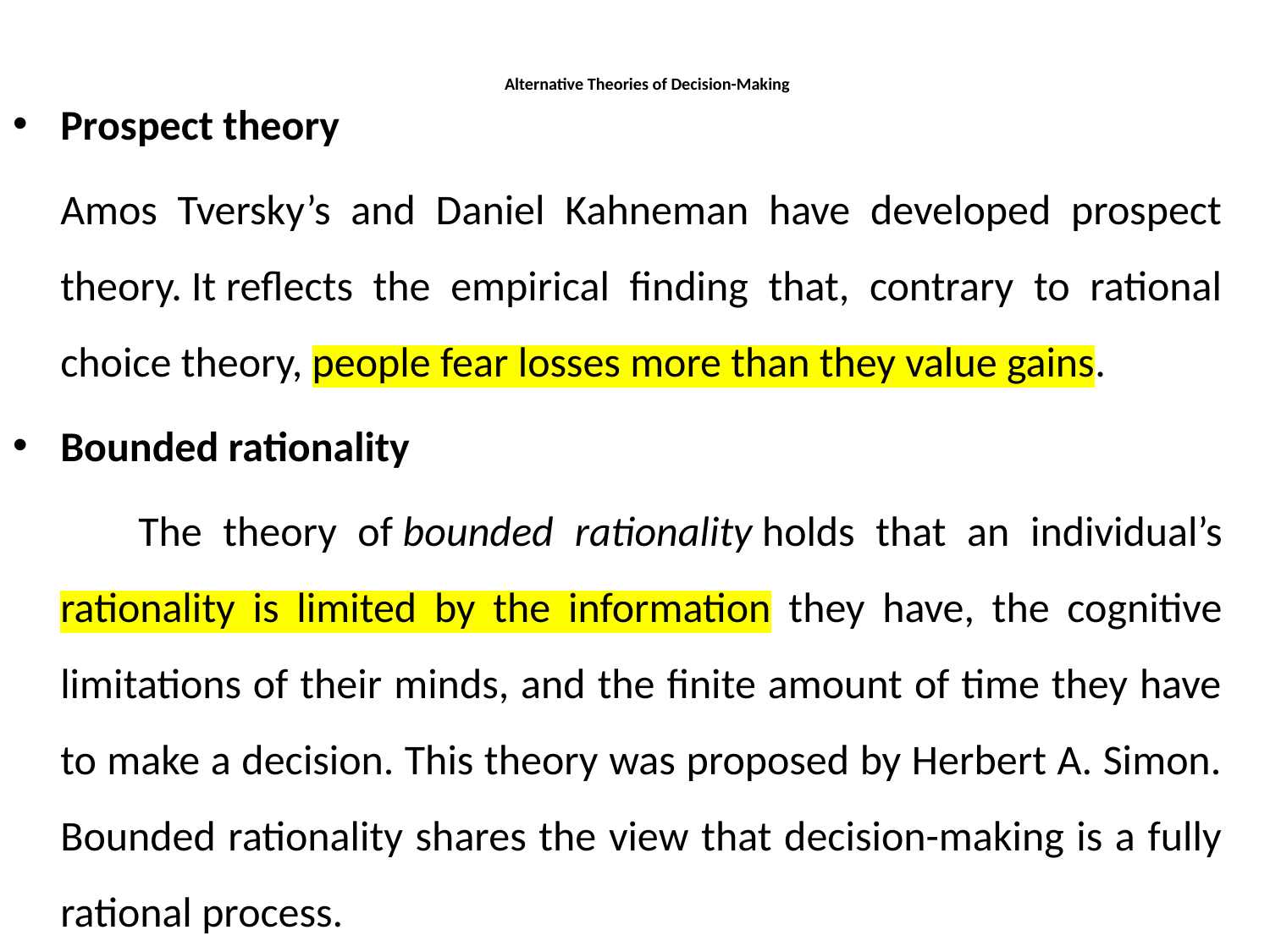

Prospect theory
	Amos Tversky’s and Daniel Kahneman have developed prospect theory. It reflects the empirical finding that, contrary to rational choice theory, people fear losses more than they value gains.
Bounded rationality
      The theory of bounded rationality holds that an individual’s rationality is limited by the information they have, the cognitive limitations of their minds, and the finite amount of time they have to make a decision. This theory was proposed by Herbert A. Simon. Bounded rationality shares the view that decision-making is a fully rational process.
# Alternative Theories of Decision-Making